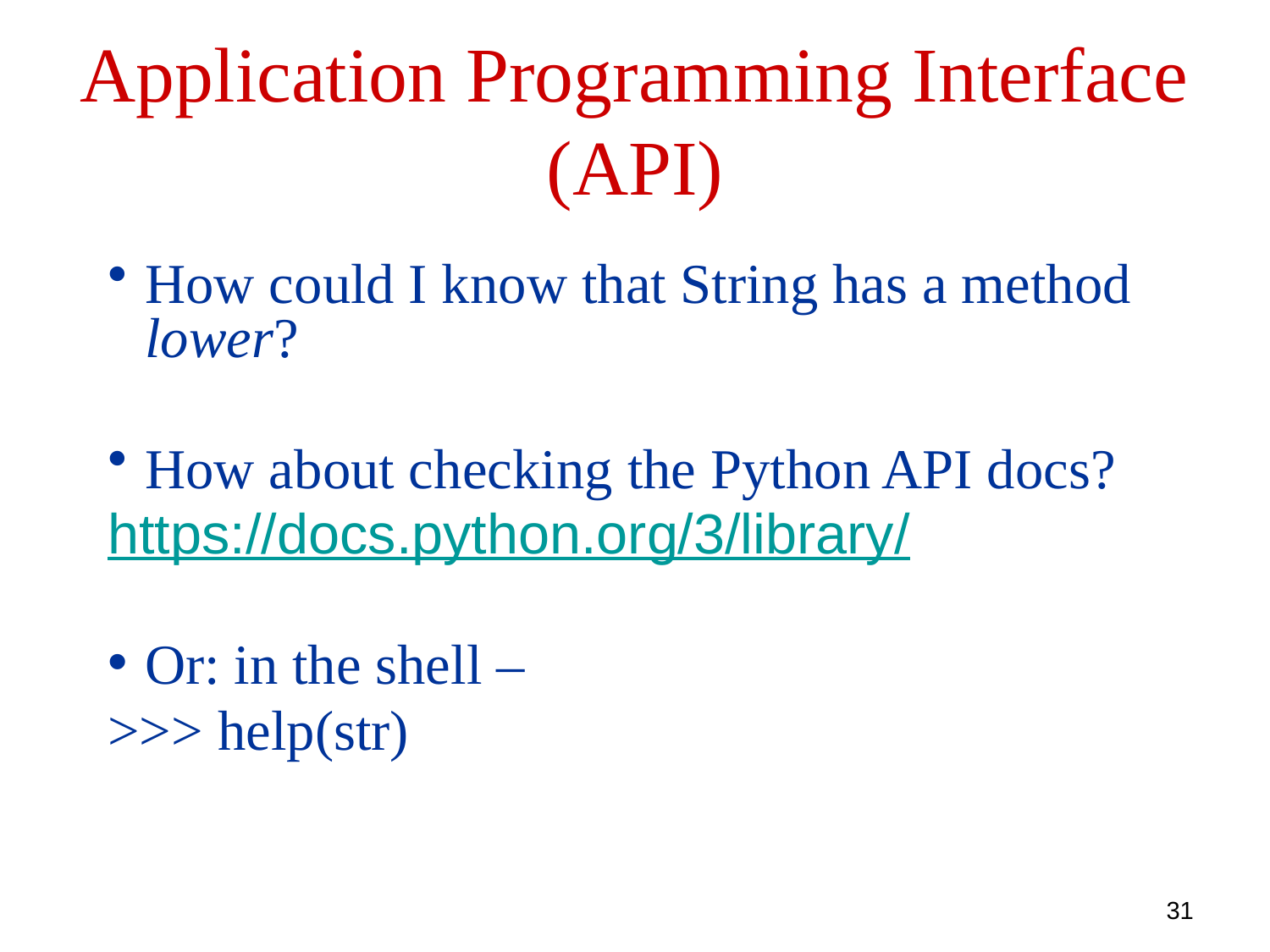

Application Programming Interface (API)
How could I know that String has a method lower?

How about checking the Python API docs?
https://docs.python.org/3/library/

Or: in the shell –
>>> help(str)

31